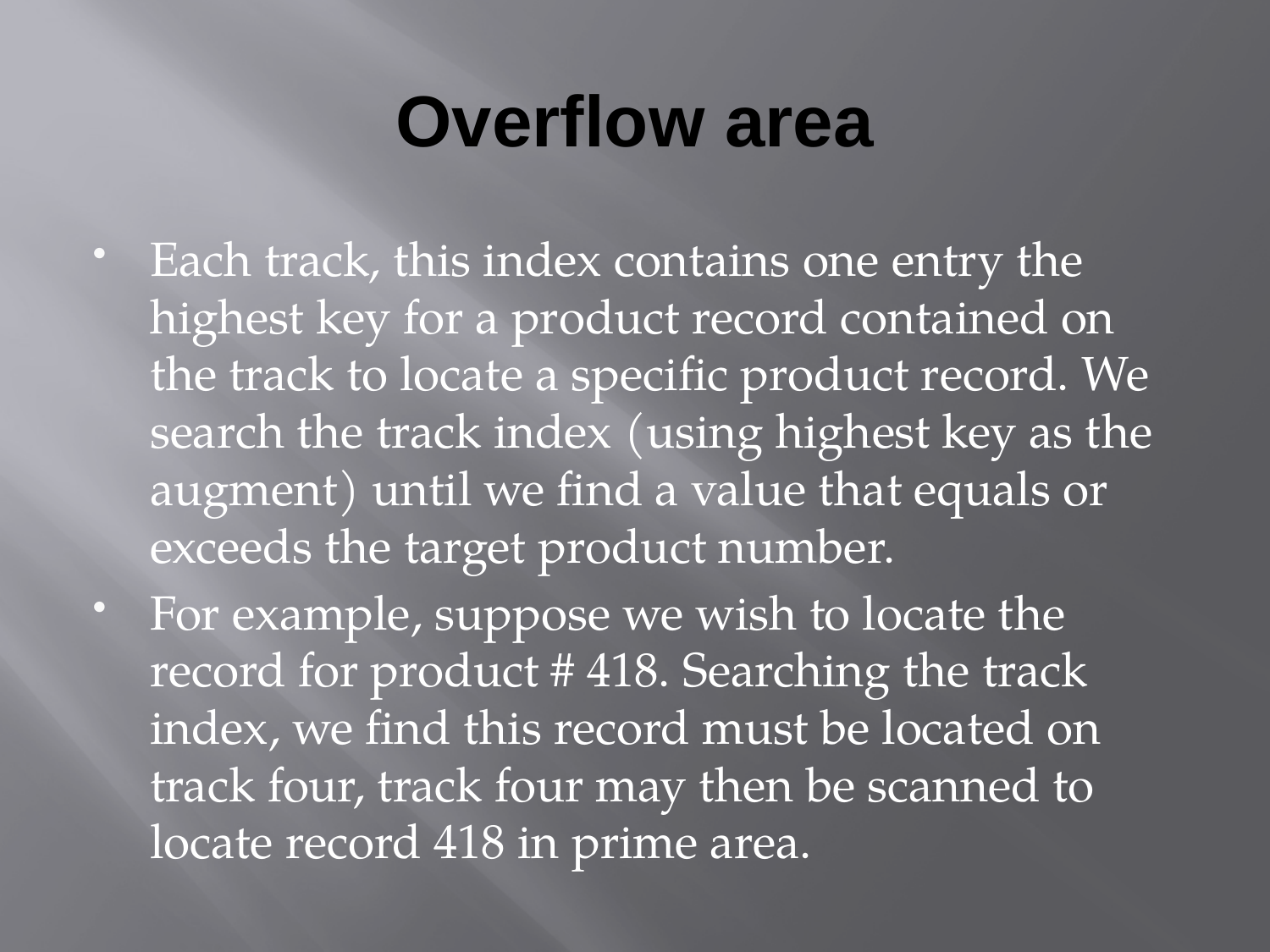

# Overflow area
Each track, this index contains one entry the highest key for a product record contained on the track to locate a specific product record. We search the track index (using highest key as the augment) until we find a value that equals or exceeds the target product number.
For example, suppose we wish to locate the record for product # 418. Searching the track index, we find this record must be located on track four, track four may then be scanned to locate record 418 in prime area.